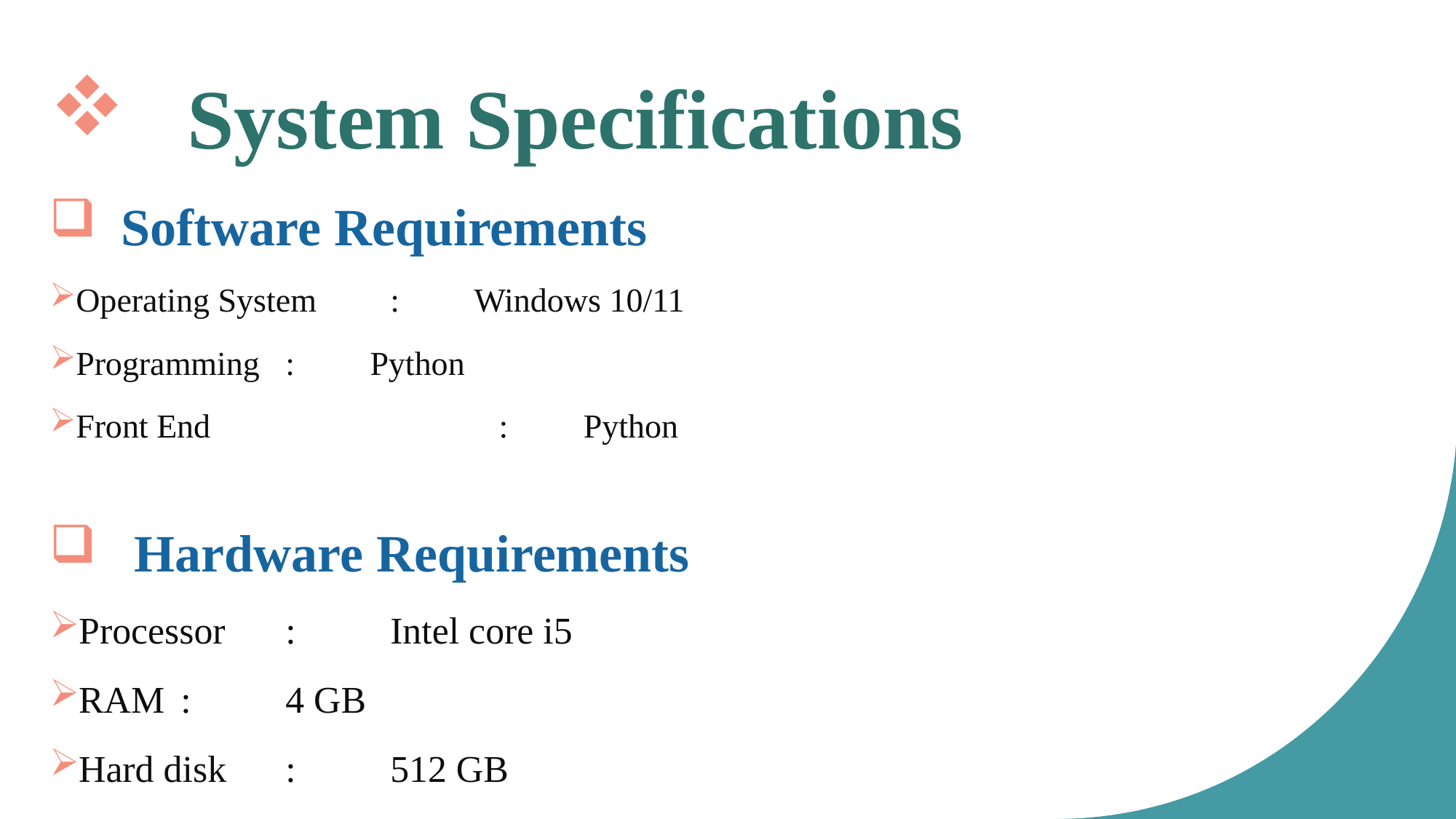

System Specifications
  Software Requirements
Operating System		:         Windows 10/11
Programming 		:         Python
Front End                	             :         Python

   Hardware Requirements
Processor	: 	Intel core i5
RAM	: 	4 GB
Hard disk	:	512 GB